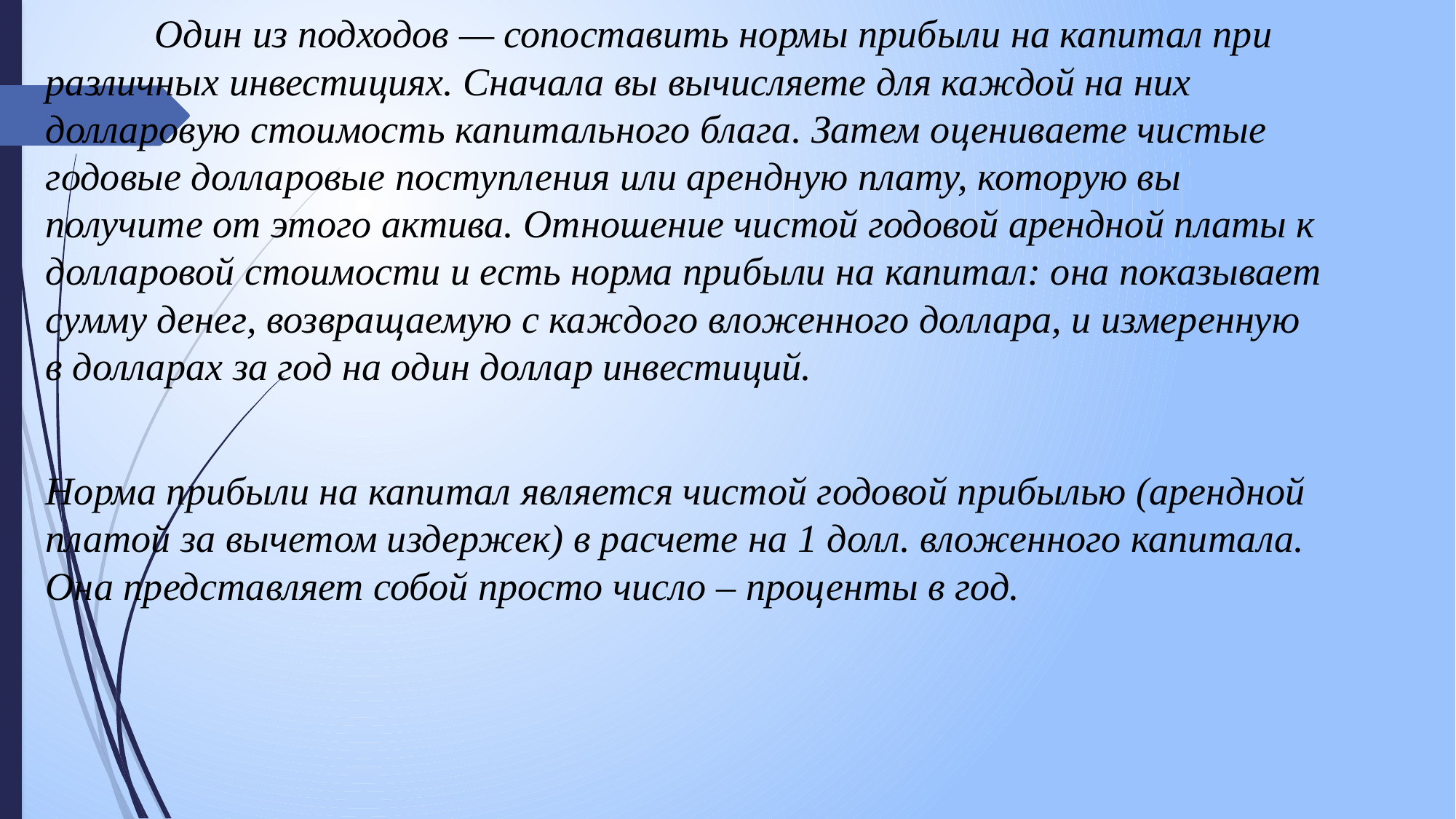

Один из подходов — сопоставить нормы прибыли на капитал при различных инвестициях. Сначала вы вычисляете для каждой на них долларовую стоимость капитального блага. Затем оцениваете чистые годовые долларовые поступления или арендную плату, которую вы получите от этого актива. Отношение чистой годовой арендной платы к долларовой стоимости и есть норма прибыли на капитал: она показывает сумму денег, возвращаемую с каждого вложенного доллара, и измеренную в долларах за год на один доллар инвестиций.

Норма прибыли на капитал является чистой годовой прибылью (арендной платой за вычетом издержек) в расчете на 1 долл. вложенного капитала. Она представляет собой просто число – проценты в год.